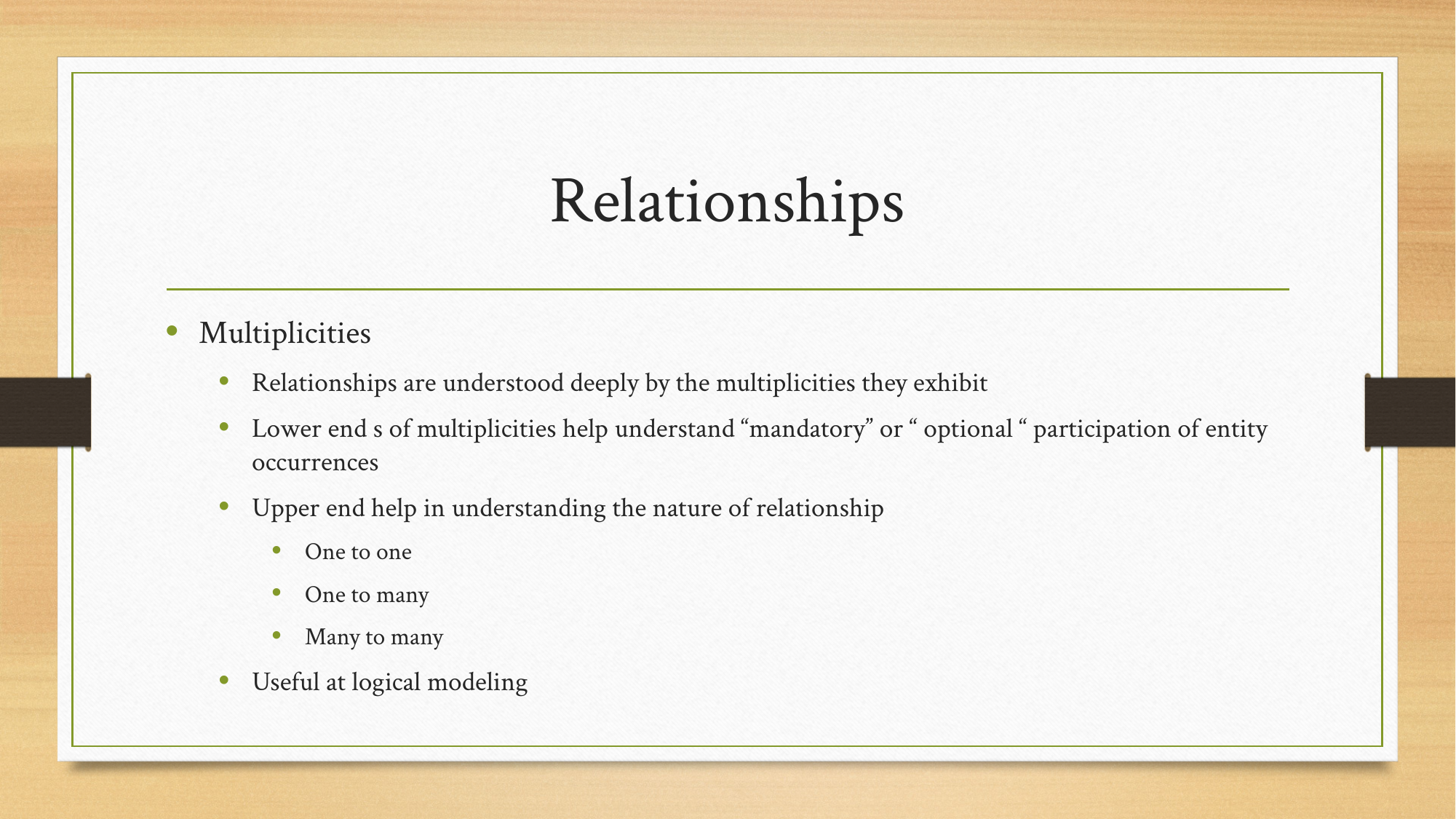

# Relationships
Multiplicities
Relationships are understood deeply by the multiplicities they exhibit
Lower end s of multiplicities help understand “mandatory” or “ optional “ participation of entity occurrences
Upper end help in understanding the nature of relationship
One to one
One to many
Many to many
Useful at logical modeling